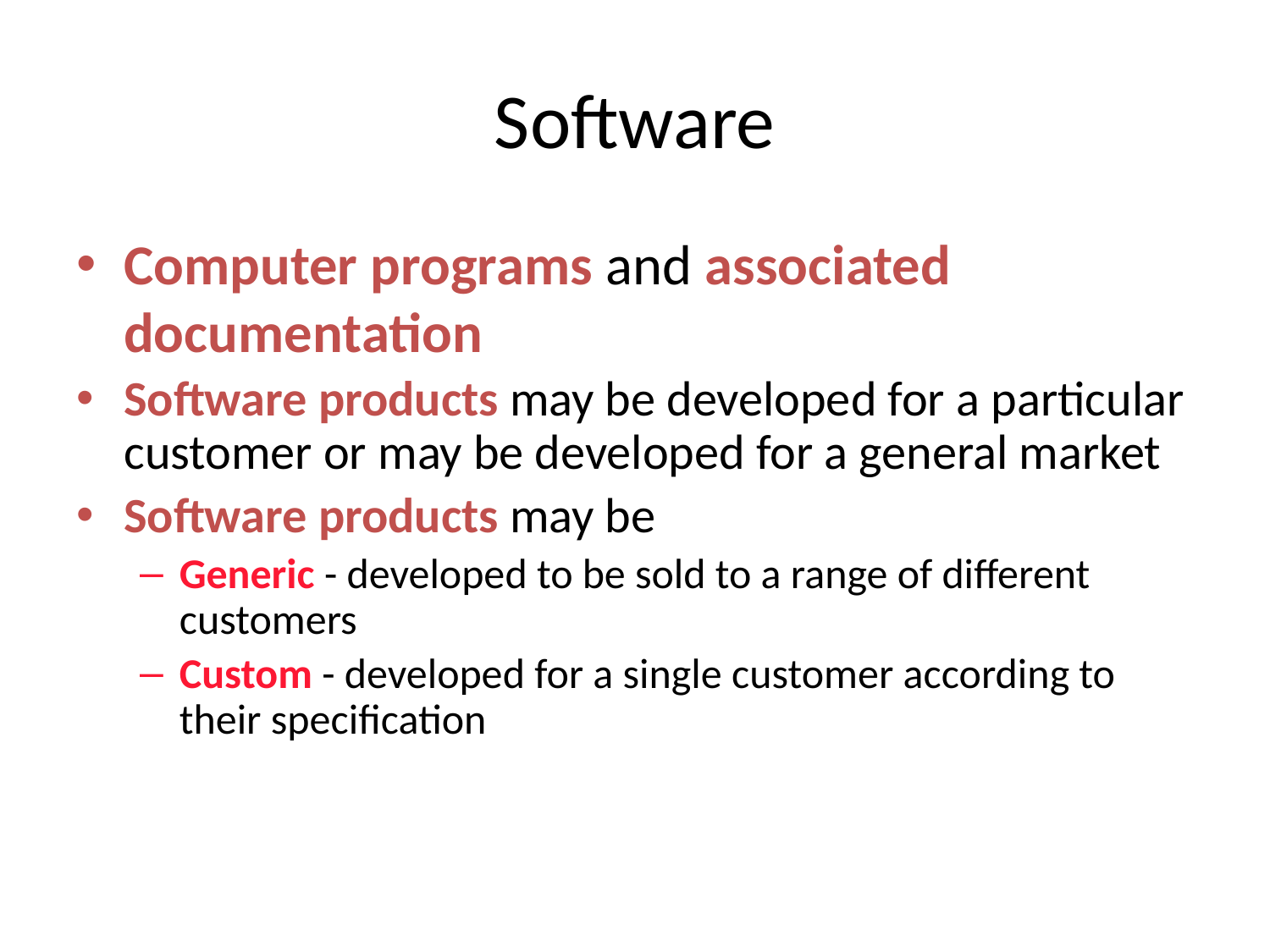

# Software
Computer programs and associated documentation
Software products may be developed for a particular customer or may be developed for a general market
Software products may be
Generic - developed to be sold to a range of different customers
Custom - developed for a single customer according to their specification